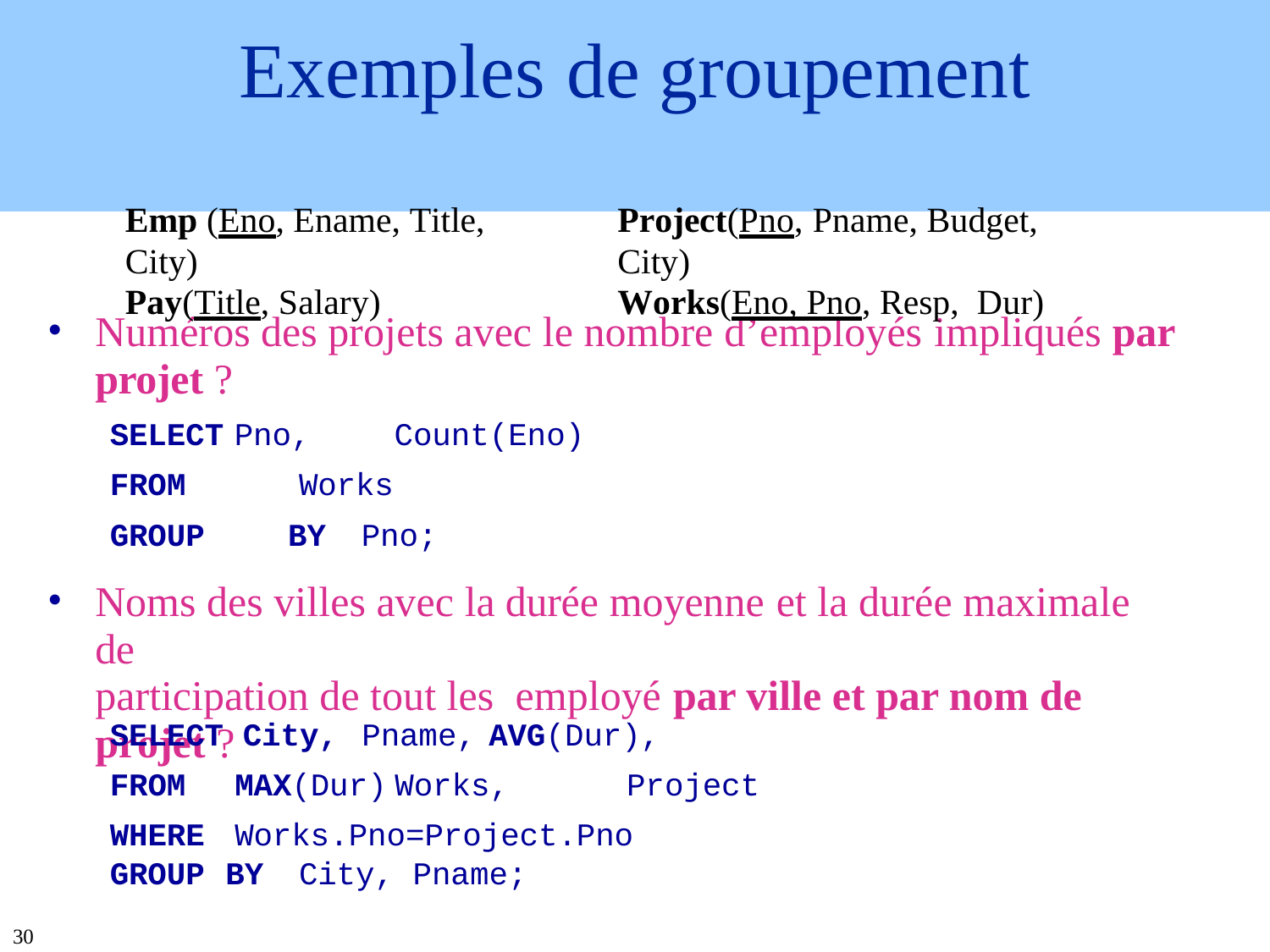

# Exemples	de groupement
Emp (Eno, Ename, Title, City)
Pay(Title, Salary)
Project(Pno, Pname, Budget, City)
Works(Eno, Pno, Resp,  Dur)
Numéros des projets avec le nombre d’employés impliqués par
projet ?
SELECT Pno,	Count(Eno)
FROM	Works
GROUP	BY	Pno;
Noms des villes avec la durée moyenne et la durée maximale de
participation de tout les  employé par ville et par nom de projet ?
SELECT FROM WHERE
City,	Pname,	AVG(Dur),	MAX(Dur) Works,	 Project Works.Pno=Project.Pno
GROUP	BY	City,	Pname;
30